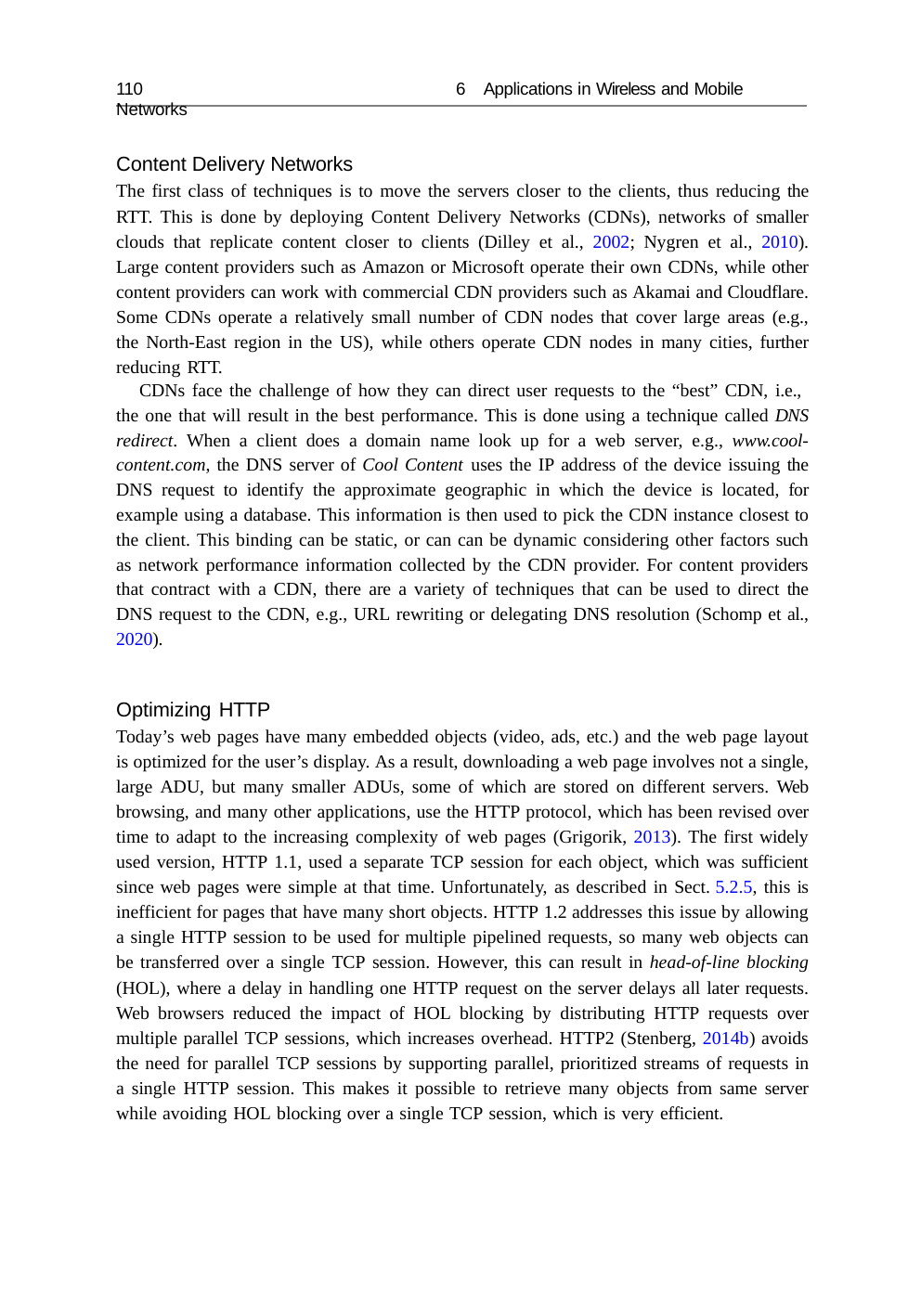

110	6  Applications in Wireless and Mobile Networks

Content Delivery Networks
The first class of techniques is to move the servers closer to the clients, thus reducing the RTT. This is done by deploying Content Delivery Networks (CDNs), networks of smaller clouds that replicate content closer to clients (Dilley et al., 2002; Nygren et al., 2010). Large content providers such as Amazon or Microsoft operate their own CDNs, while other content providers can work with commercial CDN providers such as Akamai and Cloudflare. Some CDNs operate a relatively small number of CDN nodes that cover large areas (e.g., the North-East region in the US), while others operate CDN nodes in many cities, further reducing RTT.
CDNs face the challenge of how they can direct user requests to the “best” CDN, i.e.,
the one that will result in the best performance. This is done using a technique called DNS redirect. When a client does a domain name look up for a web server, e.g., www.cool- content.com, the DNS server of Cool Content uses the IP address of the device issuing the DNS request to identify the approximate geographic in which the device is located, for example using a database. This information is then used to pick the CDN instance closest to the client. This binding can be static, or can can be dynamic considering other factors such as network performance information collected by the CDN provider. For content providers that contract with a CDN, there are a variety of techniques that can be used to direct the DNS request to the CDN, e.g., URL rewriting or delegating DNS resolution (Schomp et al., 2020).

Optimizing HTTP
Today’s web pages have many embedded objects (video, ads, etc.) and the web page layout is optimized for the user’s display. As a result, downloading a web page involves not a single, large ADU, but many smaller ADUs, some of which are stored on different servers. Web browsing, and many other applications, use the HTTP protocol, which has been revised over time to adapt to the increasing complexity of web pages (Grigorik, 2013). The first widely used version, HTTP 1.1, used a separate TCP session for each object, which was sufficient since web pages were simple at that time. Unfortunately, as described in Sect. 5.2.5, this is inefficient for pages that have many short objects. HTTP 1.2 addresses this issue by allowing a single HTTP session to be used for multiple pipelined requests, so many web objects can be transferred over a single TCP session. However, this can result in head-of-line blocking (HOL), where a delay in handling one HTTP request on the server delays all later requests. Web browsers reduced the impact of HOL blocking by distributing HTTP requests over multiple parallel TCP sessions, which increases overhead. HTTP2 (Stenberg, 2014b) avoids the need for parallel TCP sessions by supporting parallel, prioritized streams of requests in a single HTTP session. This makes it possible to retrieve many objects from same server while avoiding HOL blocking over a single TCP session, which is very efficient.